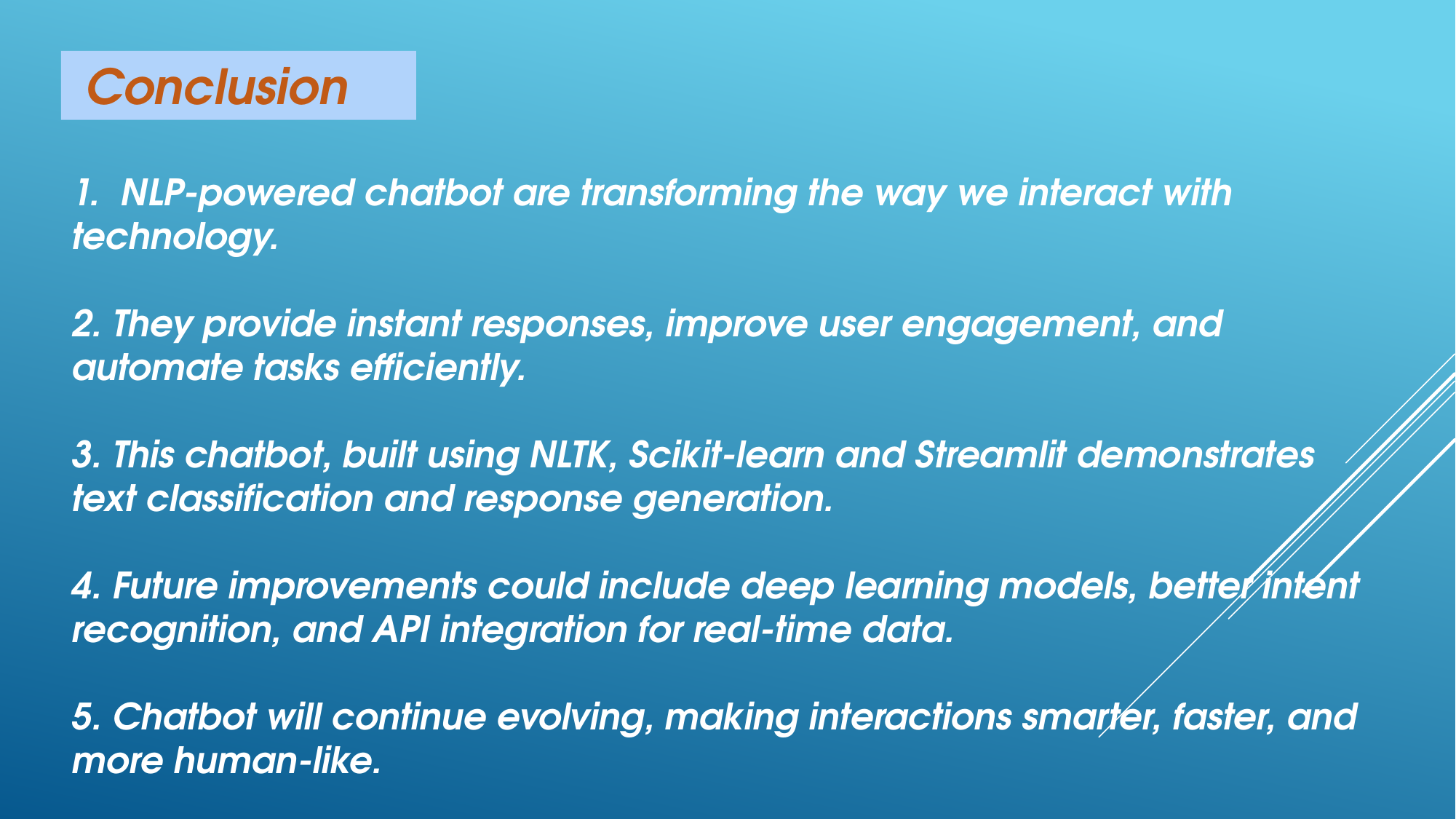

Conclusion
1.  NLP-powered chatbot are transforming the way we interact with
technology.

2. They provide instant responses, improve user engagement, and automate tasks efficiently.

3. This chatbot, built using NLTK, Scikit-learn and Streamlit demonstrates text classification and response generation.

4. Future improvements could include deep learning models, better intent recognition, and API integration for real-time data.

5. Chatbot will continue evolving, making interactions smarter, faster, and more human-like.